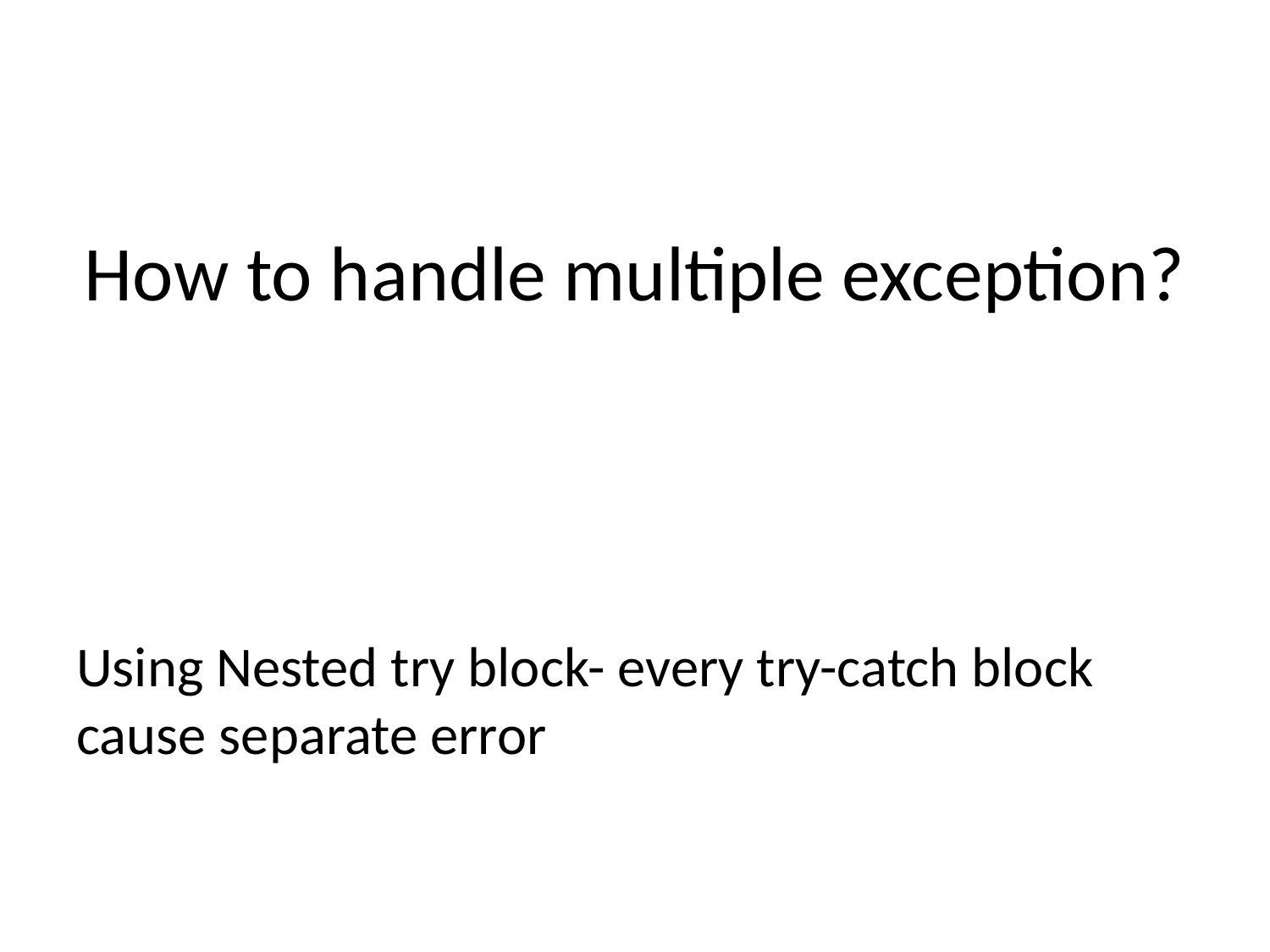

# How to handle multiple exception?
Using Nested try block- every try-catch block cause separate error